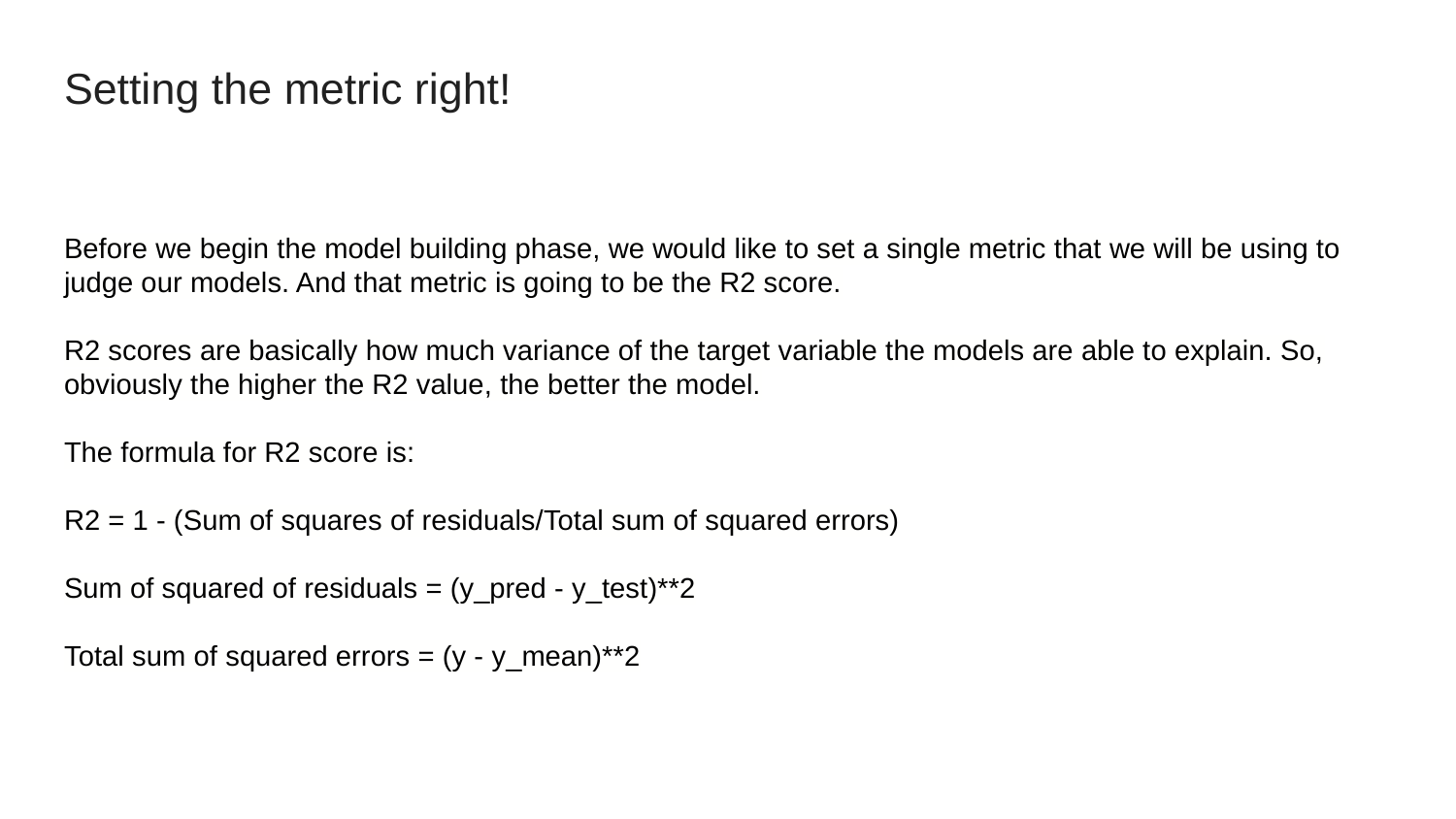

# Setting the metric right!
Before we begin the model building phase, we would like to set a single metric that we will be using to judge our models. And that metric is going to be the R2 score.

R2 scores are basically how much variance of the target variable the models are able to explain. So, obviously the higher the R2 value, the better the model.

The formula for R2 score is:

R2 = 1 - (Sum of squares of residuals/Total sum of squared errors)

Sum of squared of residuals = (y_pred - y_test)**2

Total sum of squared errors = (y - y_mean)**2